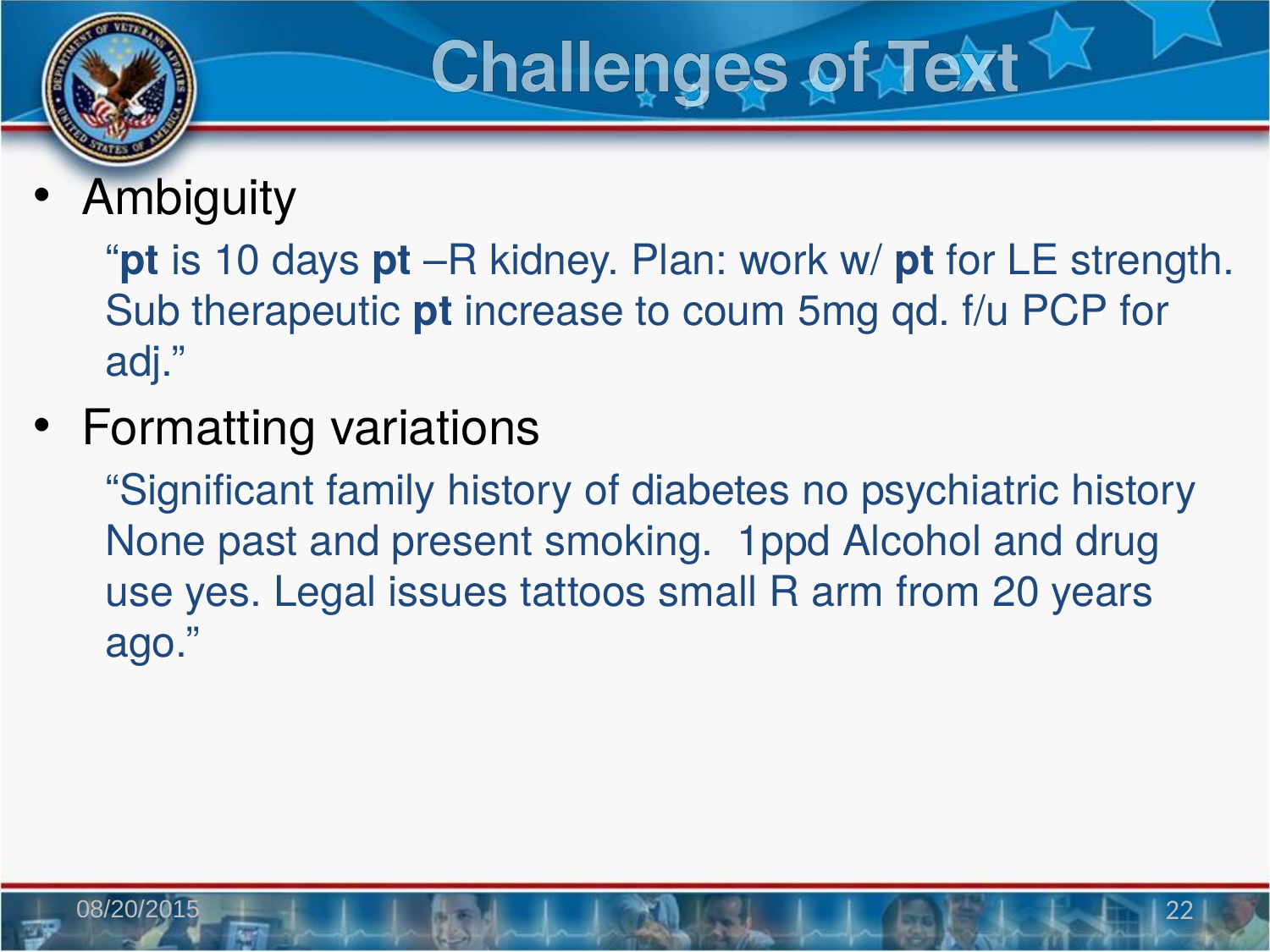

# Challenges of Text
Ambiguity
“pt is 10 days pt –R kidney. Plan: work w/ pt for LE strength. Sub therapeutic pt increase to coum 5mg qd. f/u PCP for adj.”
Formatting variations
“Significant family history of diabetes no psychiatric history None past and present smoking.  1ppd Alcohol and drug use yes. Legal issues tattoos small R arm from 20 years ago.”
08/20/2015
22